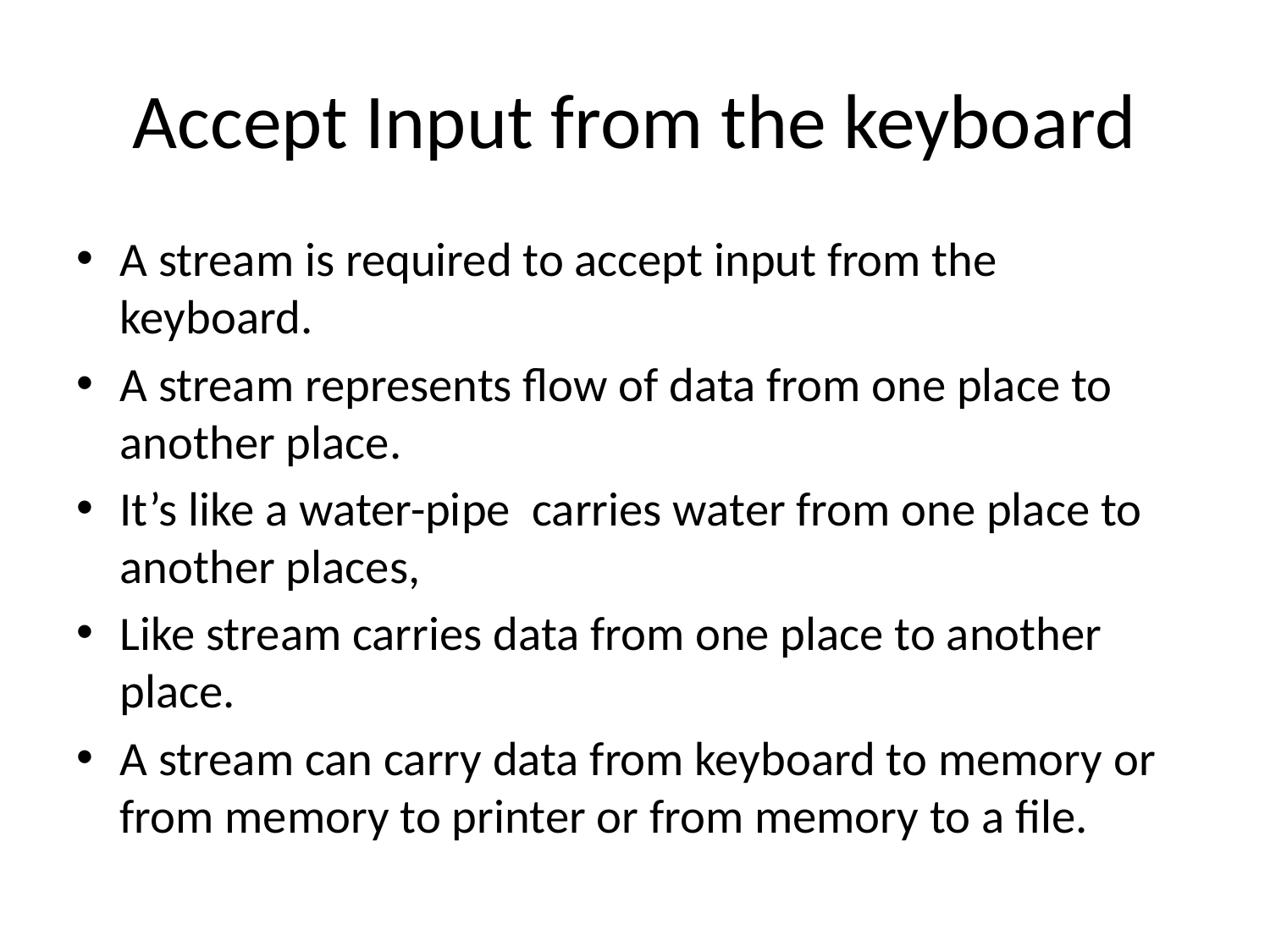

# Accept Input from the keyboard
A stream is required to accept input from the keyboard.
A stream represents flow of data from one place to another place.
It’s like a water-pipe  carries water from one place to another places,
Like stream carries data from one place to another place.
A stream can carry data from keyboard to memory or from memory to printer or from memory to a file.